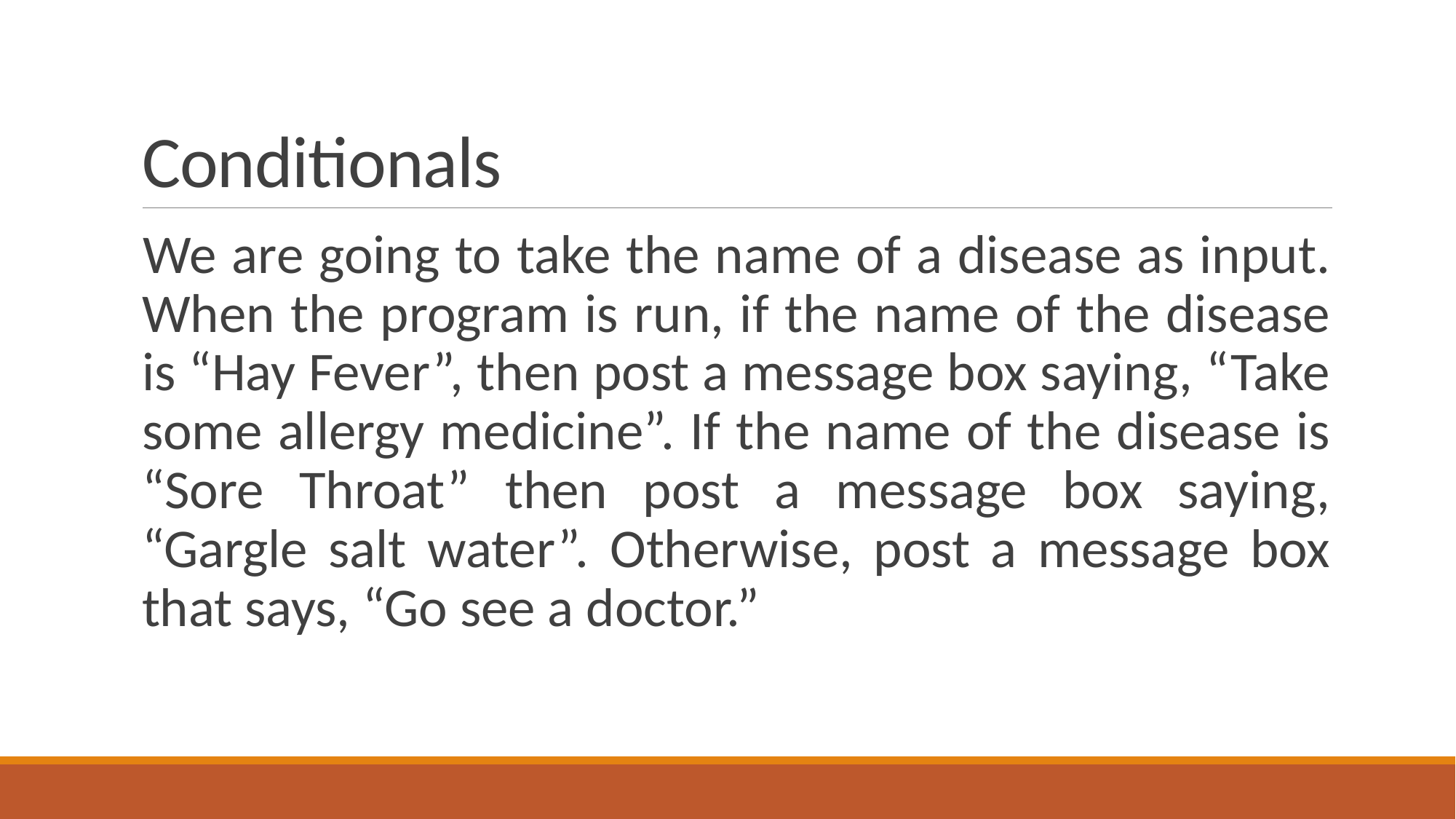

# Conditionals
We are going to take the name of a disease as input. When the program is run, if the name of the disease is “Hay Fever”, then post a message box saying, “Take some allergy medicine”. If the name of the disease is “Sore Throat” then post a message box saying, “Gargle salt water”. Otherwise, post a message box that says, “Go see a doctor.”